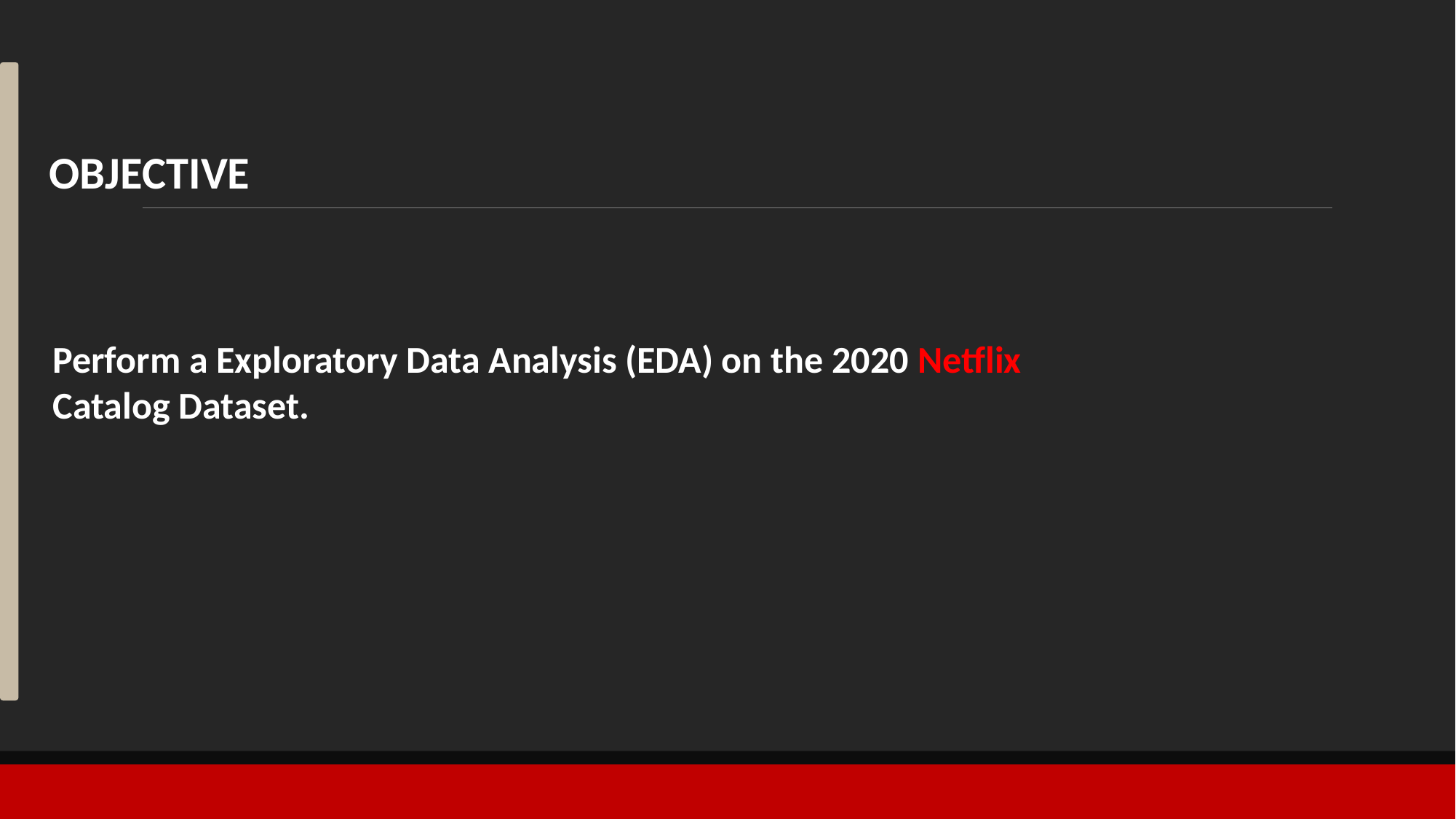

OBJECTIVE
Perform a Exploratory Data Analysis (EDA) on the 2020 Netflix Catalog Dataset.